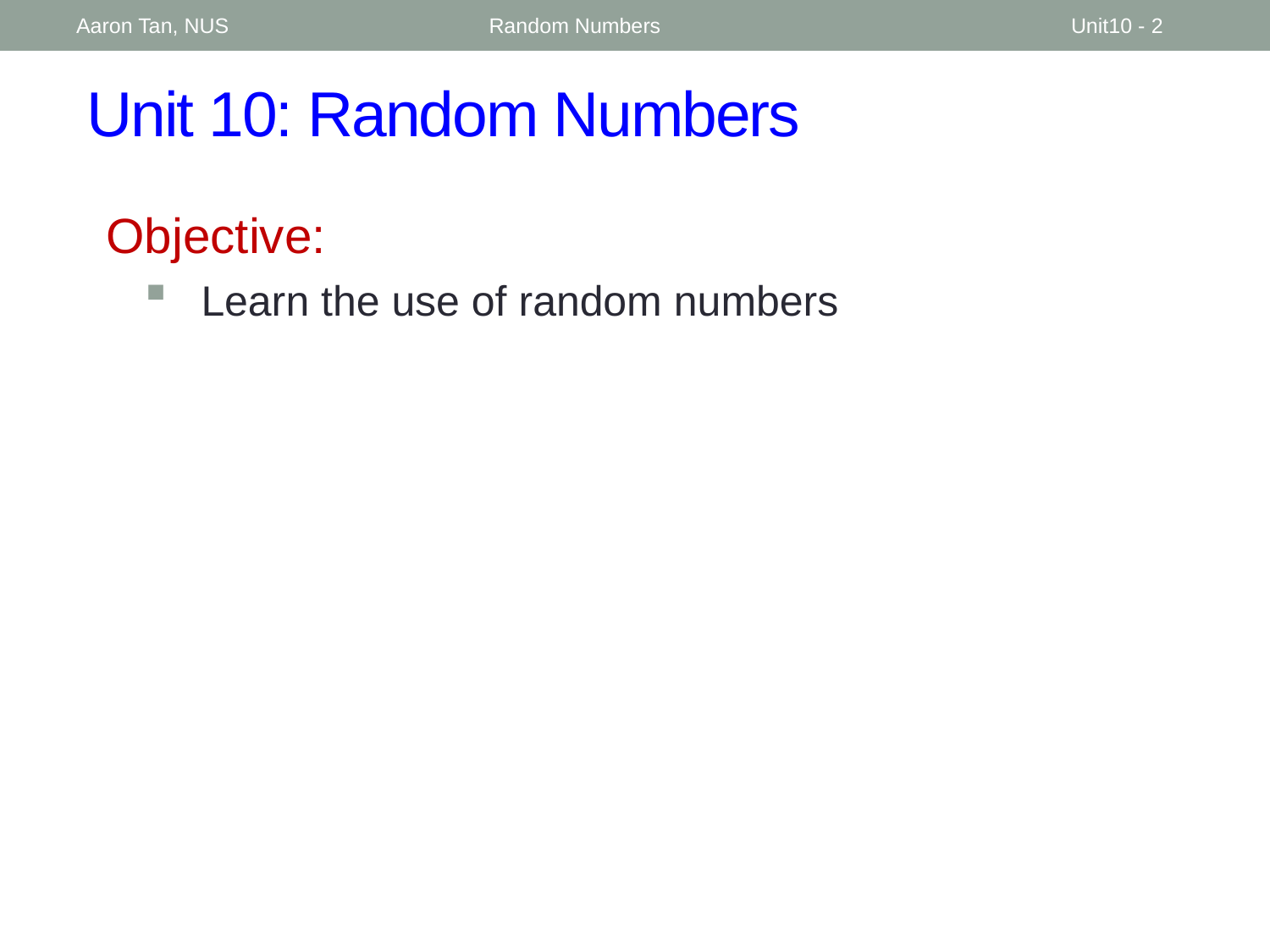

Aaron Tan, NUS
Random Numbers
Unit10 - 2
# Unit 10: Random Numbers
Objective:
Learn the use of random numbers